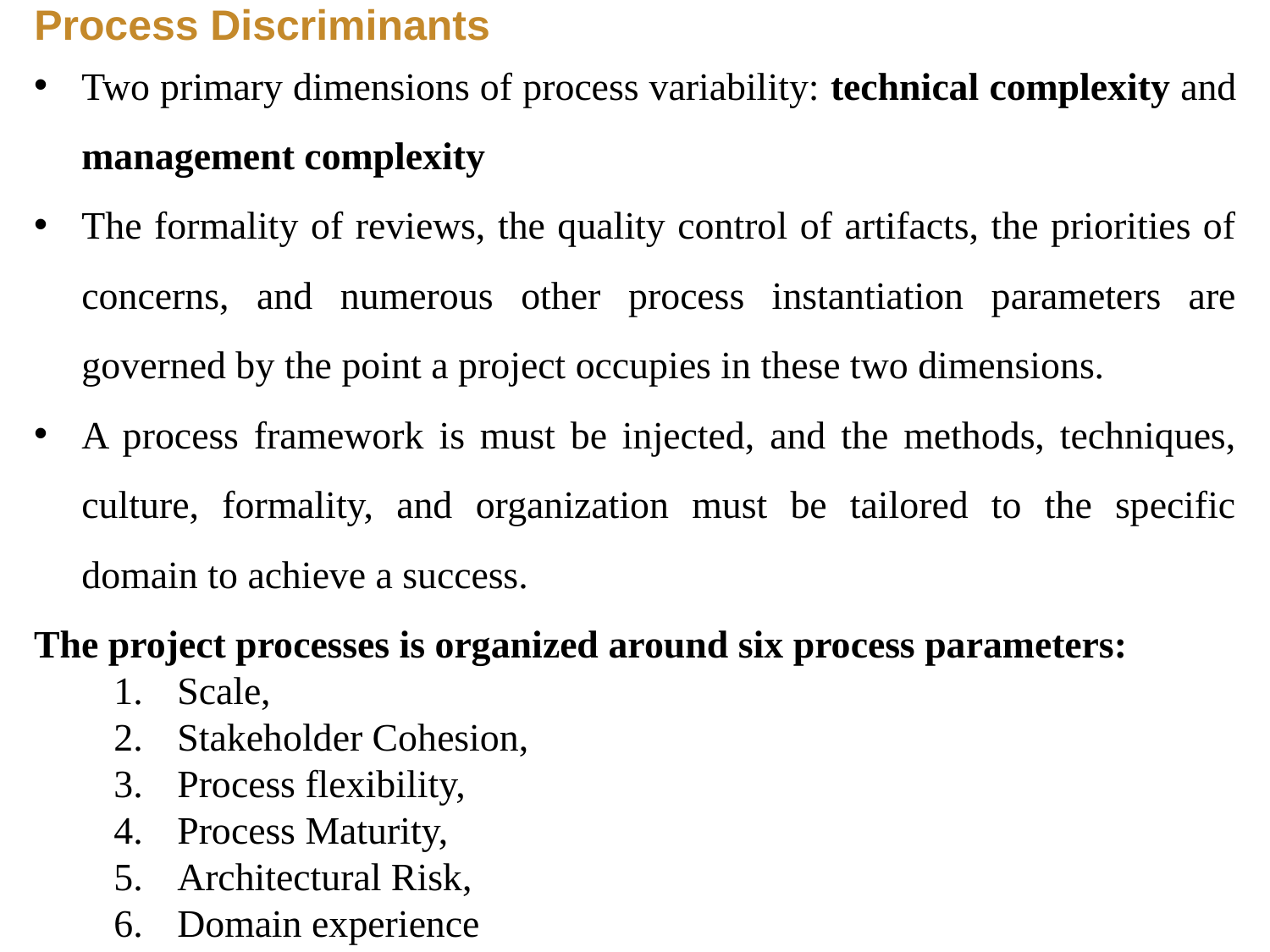

# Process Discriminants
Two primary dimensions of process variability: technical complexity and management complexity
The formality of reviews, the quality control of artifacts, the priorities of concerns, and numerous other process instantiation parameters are governed by the point a project occupies in these two dimensions.
A process framework is must be injected, and the methods, techniques, culture, formality, and organization must be tailored to the specific domain to achieve a success.
The project processes is organized around six process parameters:
Scale,
Stakeholder Cohesion,
Process flexibility,
Process Maturity,
Architectural Risk,
Domain experience